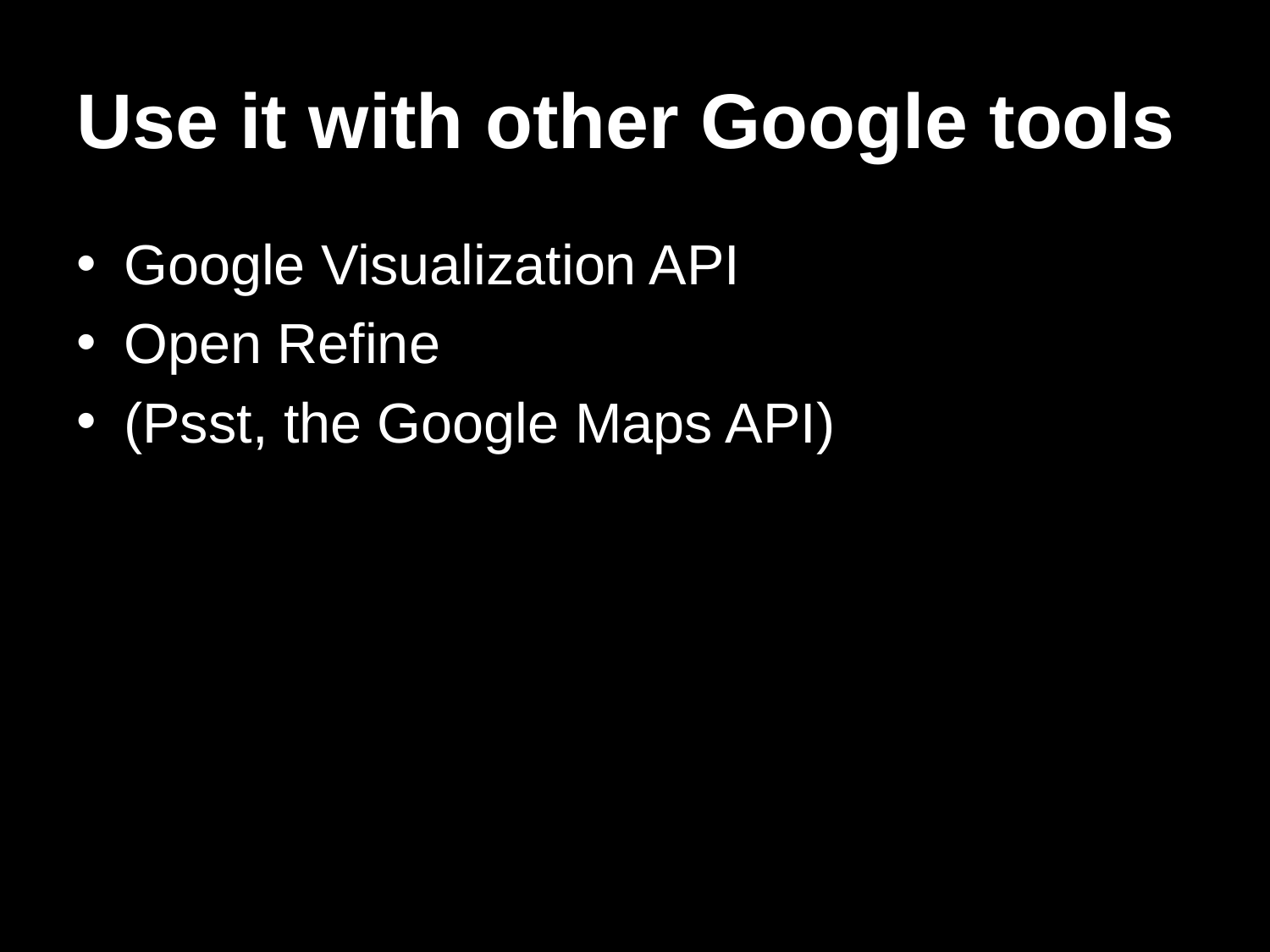

# Use it with other Google tools
Google Visualization API
Open Refine
(Psst, the Google Maps API)